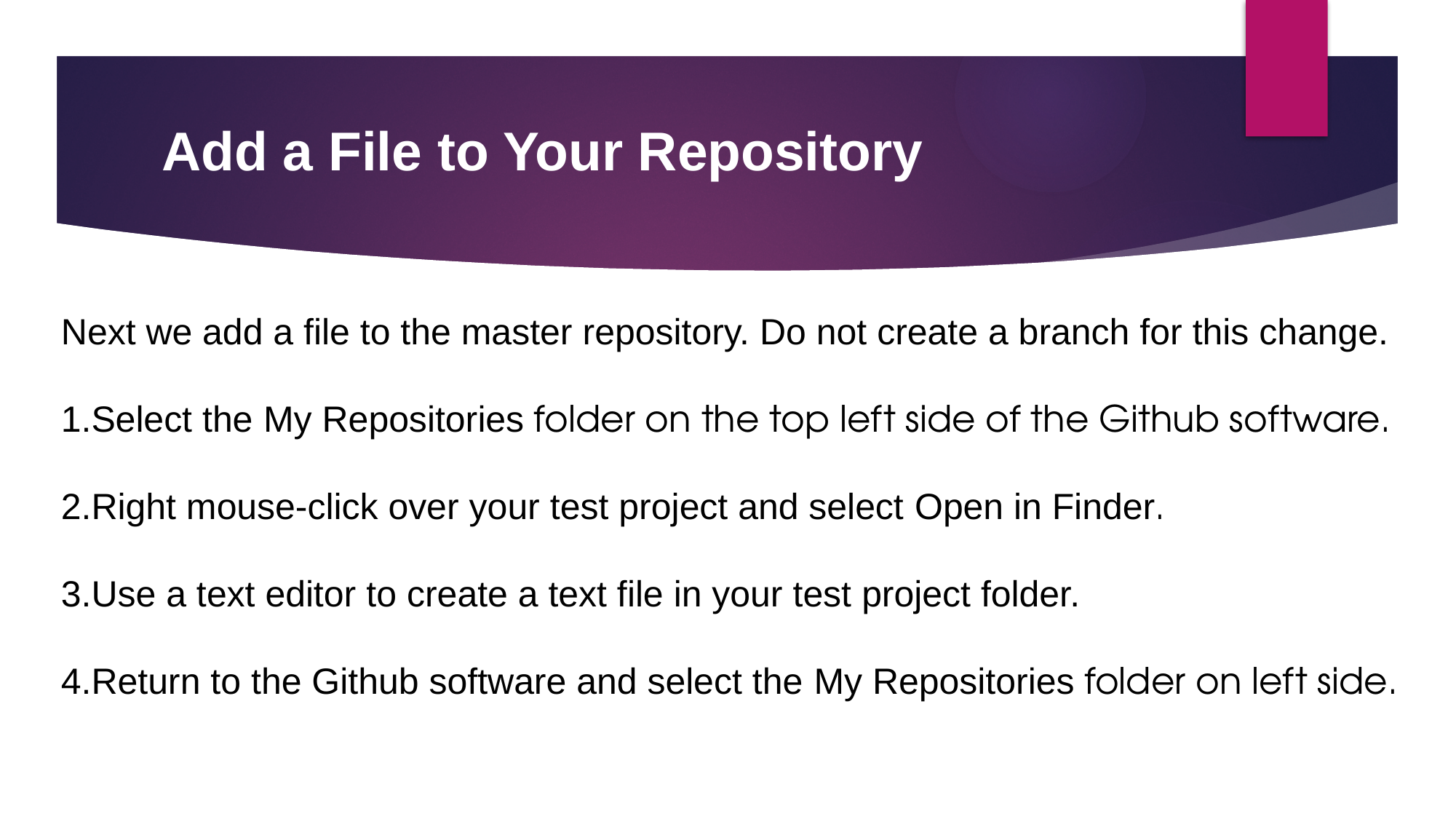

# Add a File to Your Repository
Next we add a file to the master repository. Do not create a branch for this change.

Select the My Repositories folder on the top left side of the Github software.

Right mouse-click over your test project and select Open in Finder.

Use a text editor to create a text file in your test project folder.

Return to the Github software and select the My Repositories folder on left side.